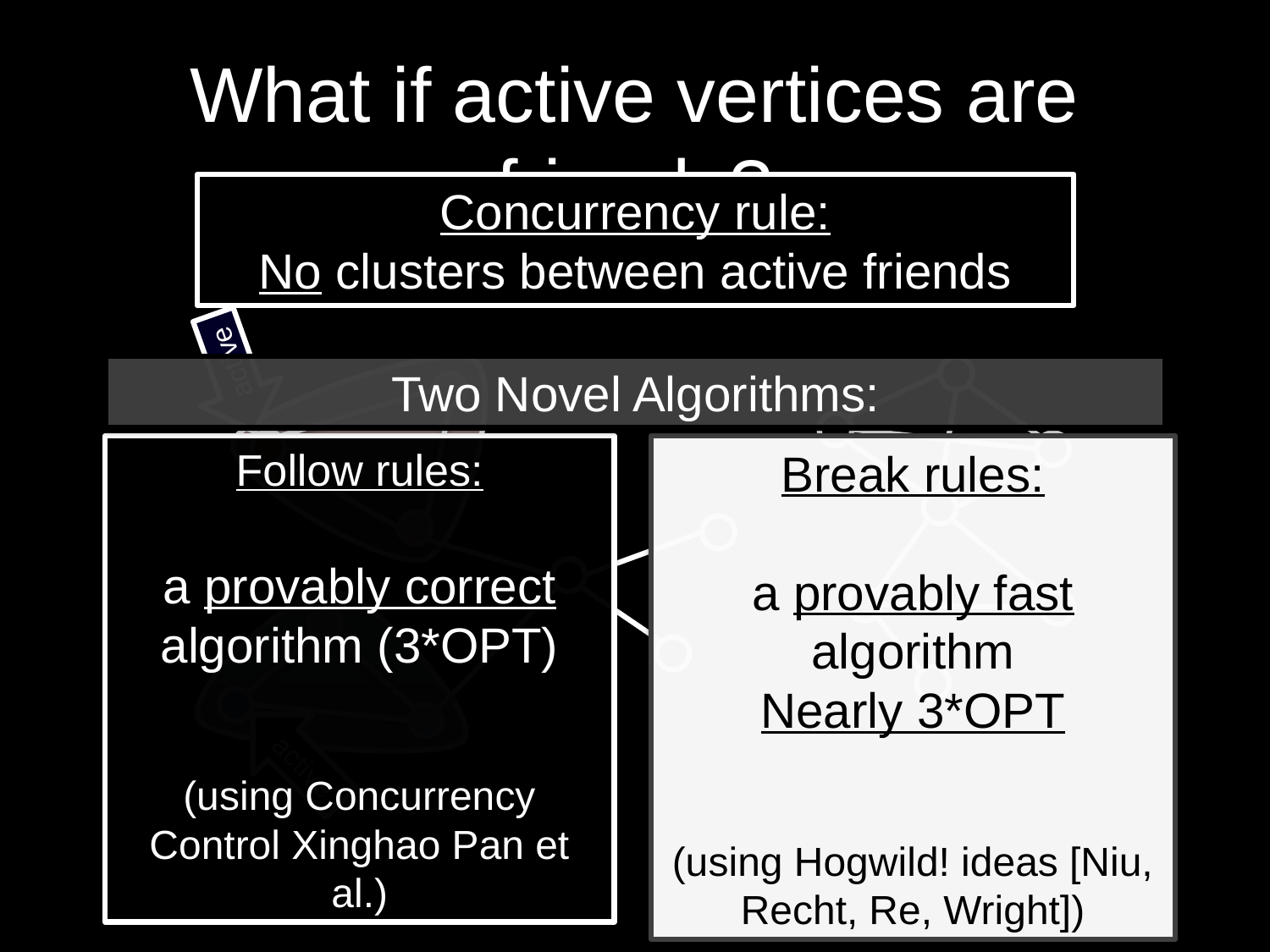

Concurrency Control Correlation Clustering (C4)
# What if active vertices are friends?
Concurrency rule:
No clusters between active friends
active
Two Novel Algorithms:

Follow rules:

a provably correct algorithm (3*OPT)

(using Concurrency Control Xinghao Pan et al.)
Break rules:

a provably fast algorithm
Nearly 3*OPT

(using Hogwild! ideas [Niu, Recht, Re, Wright])

active